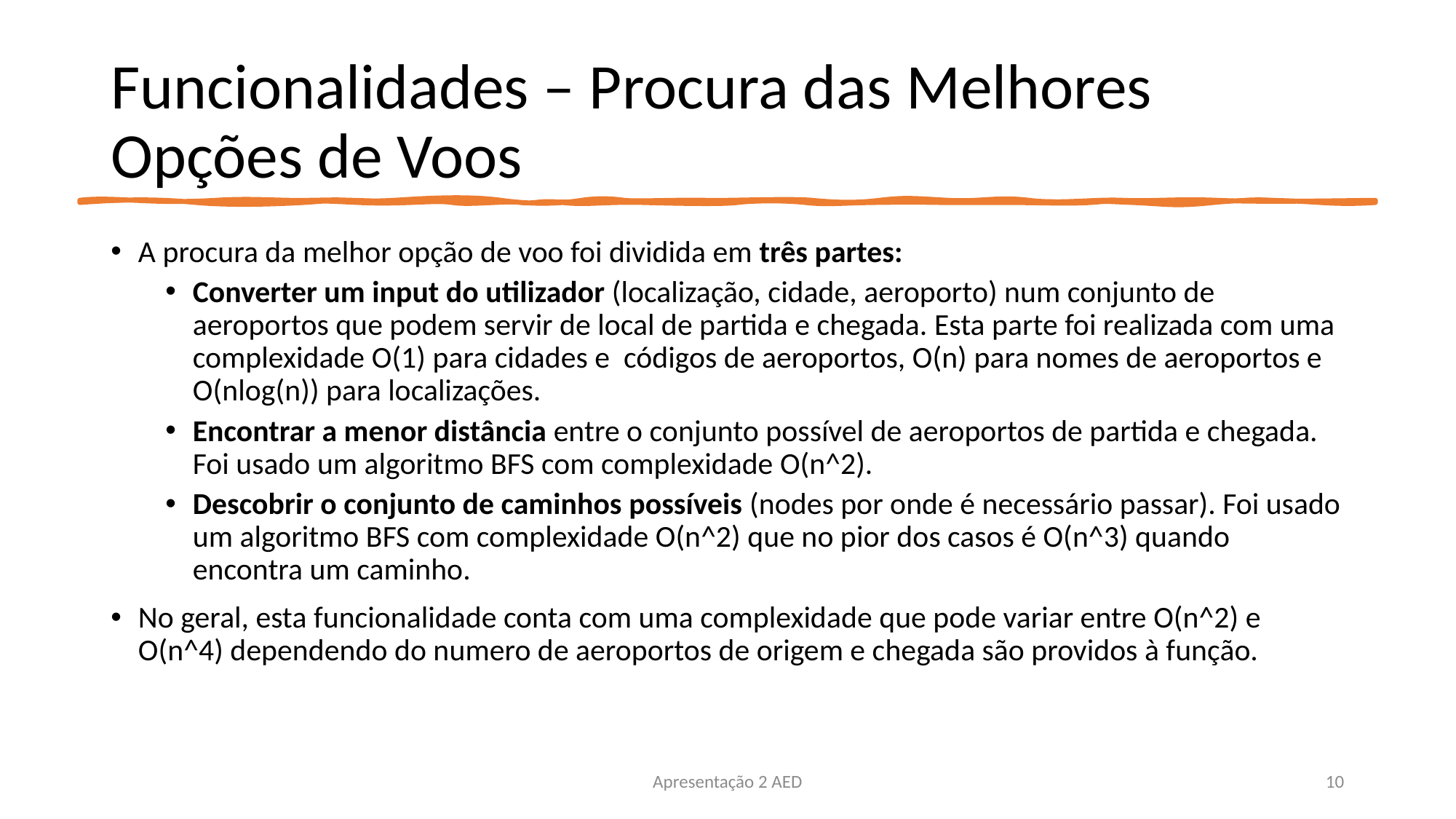

# Funcionalidades – Procura das Melhores Opções de Voos

A procura da melhor opção de voo foi dividida em três partes:
Converter um input do utilizador (localização, cidade, aeroporto) num conjunto de aeroportos que podem servir de local de partida e chegada. Esta parte foi realizada com uma complexidade O(1) para cidades e  códigos de aeroportos, O(n) para nomes de aeroportos e O(nlog(n)) para localizações.
Encontrar a menor distância entre o conjunto possível de aeroportos de partida e chegada. Foi usado um algoritmo BFS com complexidade O(n^2).
Descobrir o conjunto de caminhos possíveis (nodes por onde é necessário passar). Foi usado um algoritmo BFS com complexidade O(n^2) que no pior dos casos é O(n^3) quando encontra um caminho.
No geral, esta funcionalidade conta com uma complexidade que pode variar entre O(n^2) e O(n^4) dependendo do numero de aeroportos de origem e chegada são providos à função.

Apresentação 2 AED
10